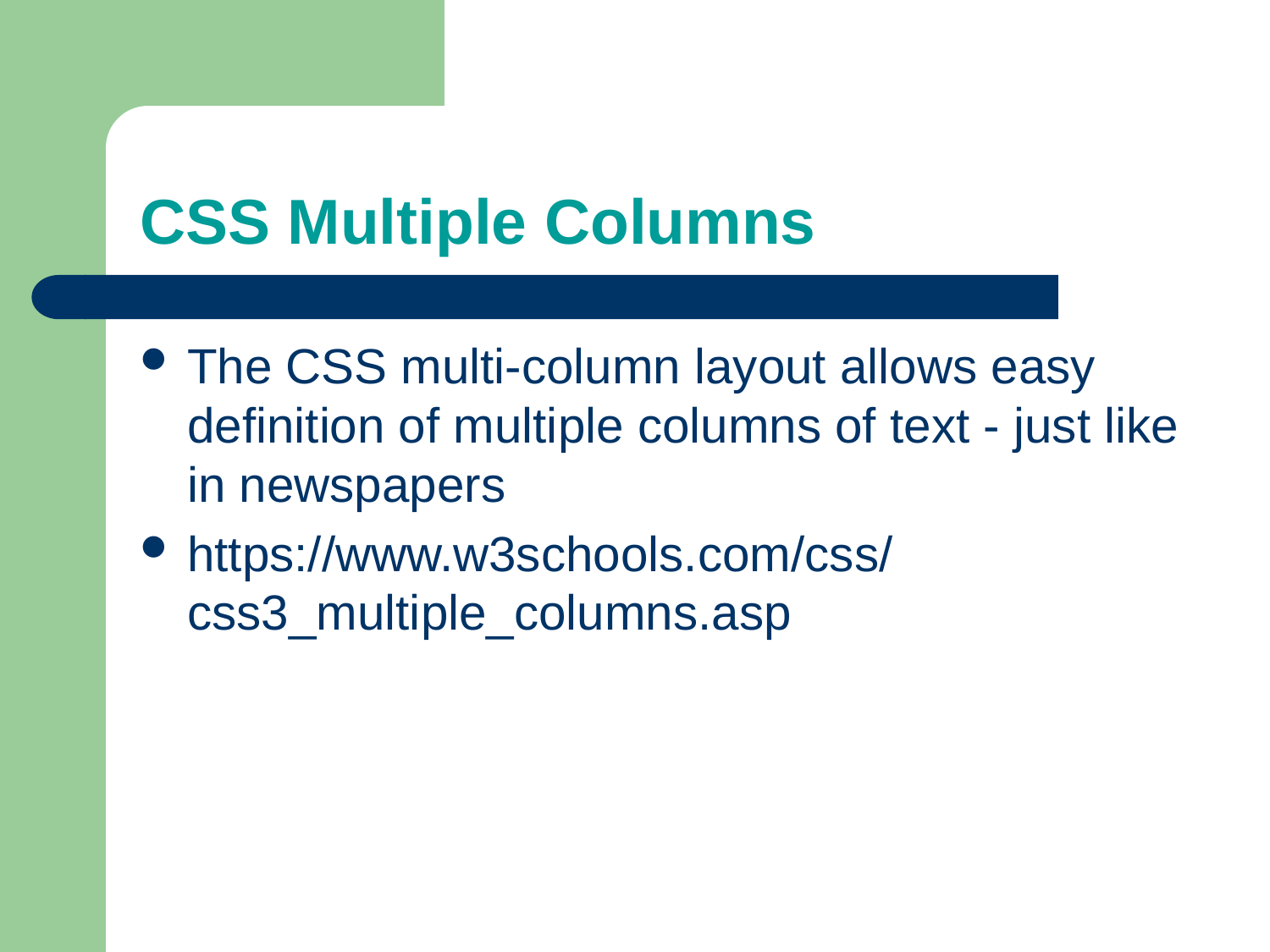

# CSS Multiple Columns
The CSS multi-column layout allows easy definition of multiple columns of text - just like in newspapers
https://www.w3schools.com/css/css3_multiple_columns.asp